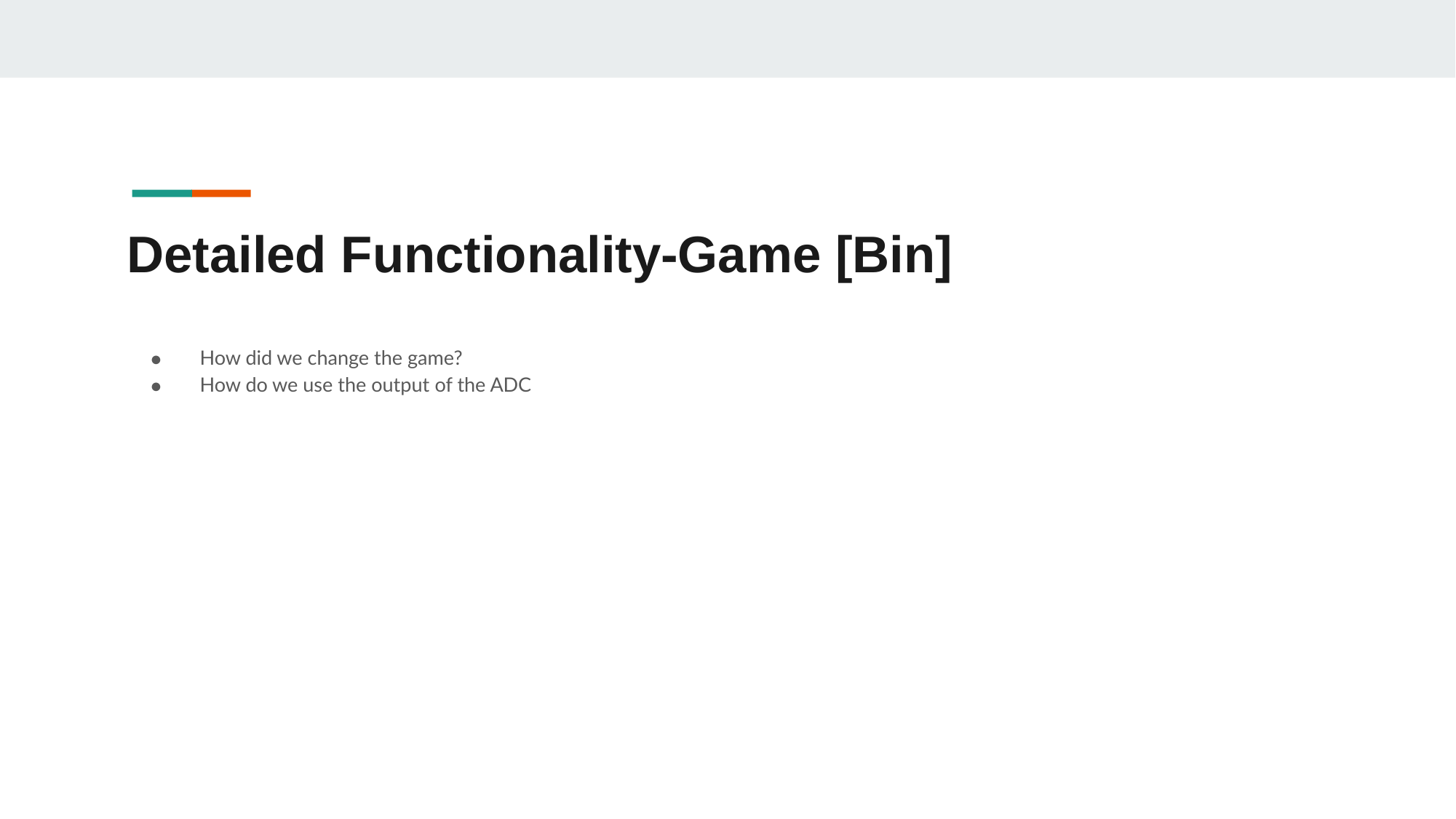

# Detailed Functionality-Game [Bin]
How did we change the game?
How do we use the output of the ADC